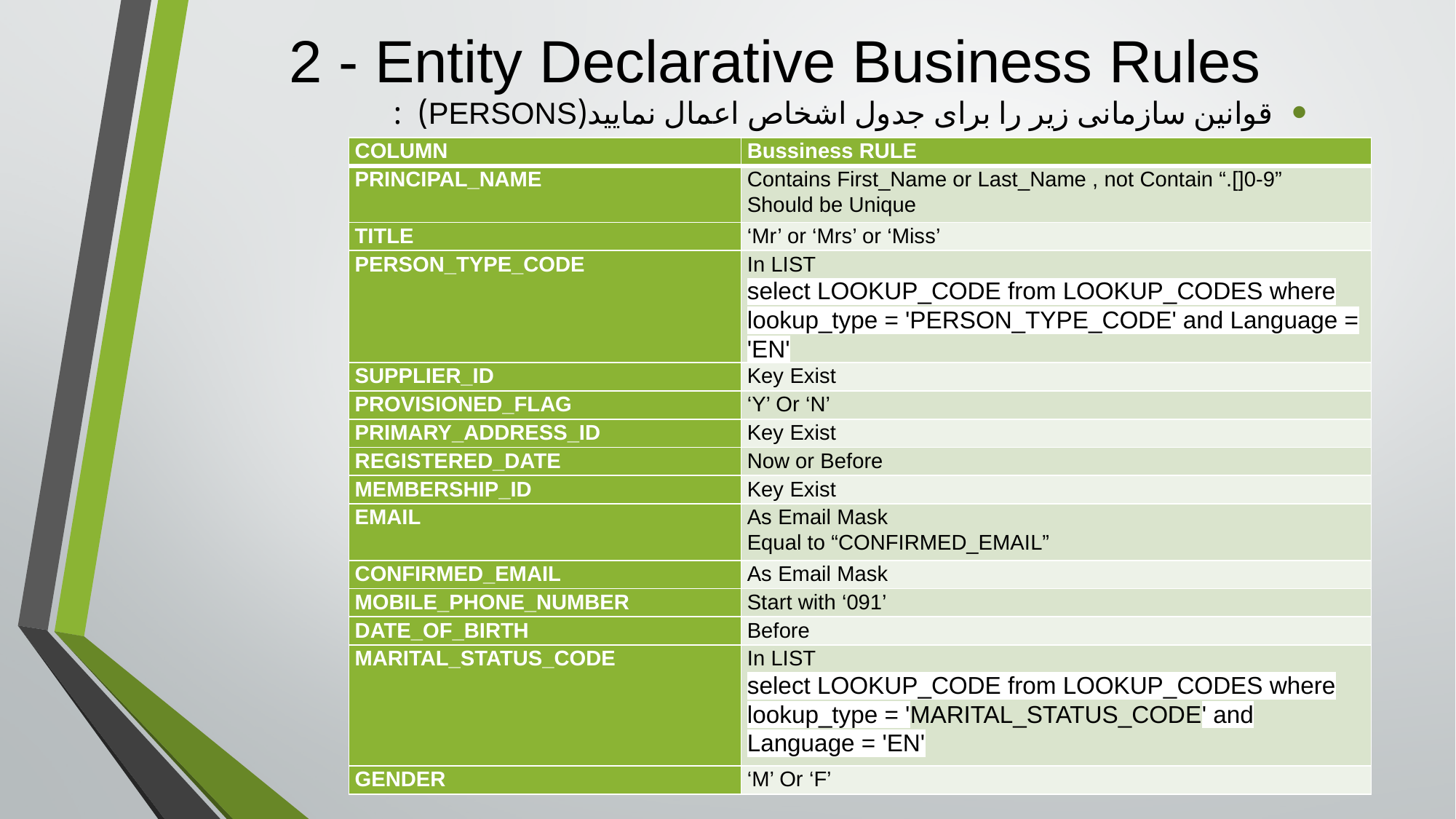

# 2 - Entity Declarative Business Rules
قوانین سازمانی زیر را برای جدول اشخاص اعمال نمایید(PERSONS)  :

| COLUMN | Bussiness RULE |
| --- | --- |
| PRINCIPAL\_NAME | Contains First\_Name or Last\_Name , not Contain “.[]0-9” Should be Unique |
| TITLE | ‘Mr’ or ‘Mrs’ or ‘Miss’ |
| PERSON\_TYPE\_CODE | In LIST select LOOKUP\_CODE from LOOKUP\_CODES where lookup\_type = 'PERSON\_TYPE\_CODE' and Language = 'EN' |
| SUPPLIER\_ID | Key Exist |
| PROVISIONED\_FLAG | ‘Y’ Or ‘N’ |
| PRIMARY\_ADDRESS\_ID | Key Exist |
| REGISTERED\_DATE | Now or Before |
| MEMBERSHIP\_ID | Key Exist |
| EMAIL | As Email Mask Equal to “CONFIRMED\_EMAIL” |
| CONFIRMED\_EMAIL | As Email Mask |
| MOBILE\_PHONE\_NUMBER | Start with ‘091’ |
| DATE\_OF\_BIRTH | Before |
| MARITAL\_STATUS\_CODE | In LIST select LOOKUP\_CODE from LOOKUP\_CODES where lookup\_type = 'MARITAL\_STATUS\_CODE' and Language = 'EN' |
| GENDER | ‘M’ Or ‘F’ |